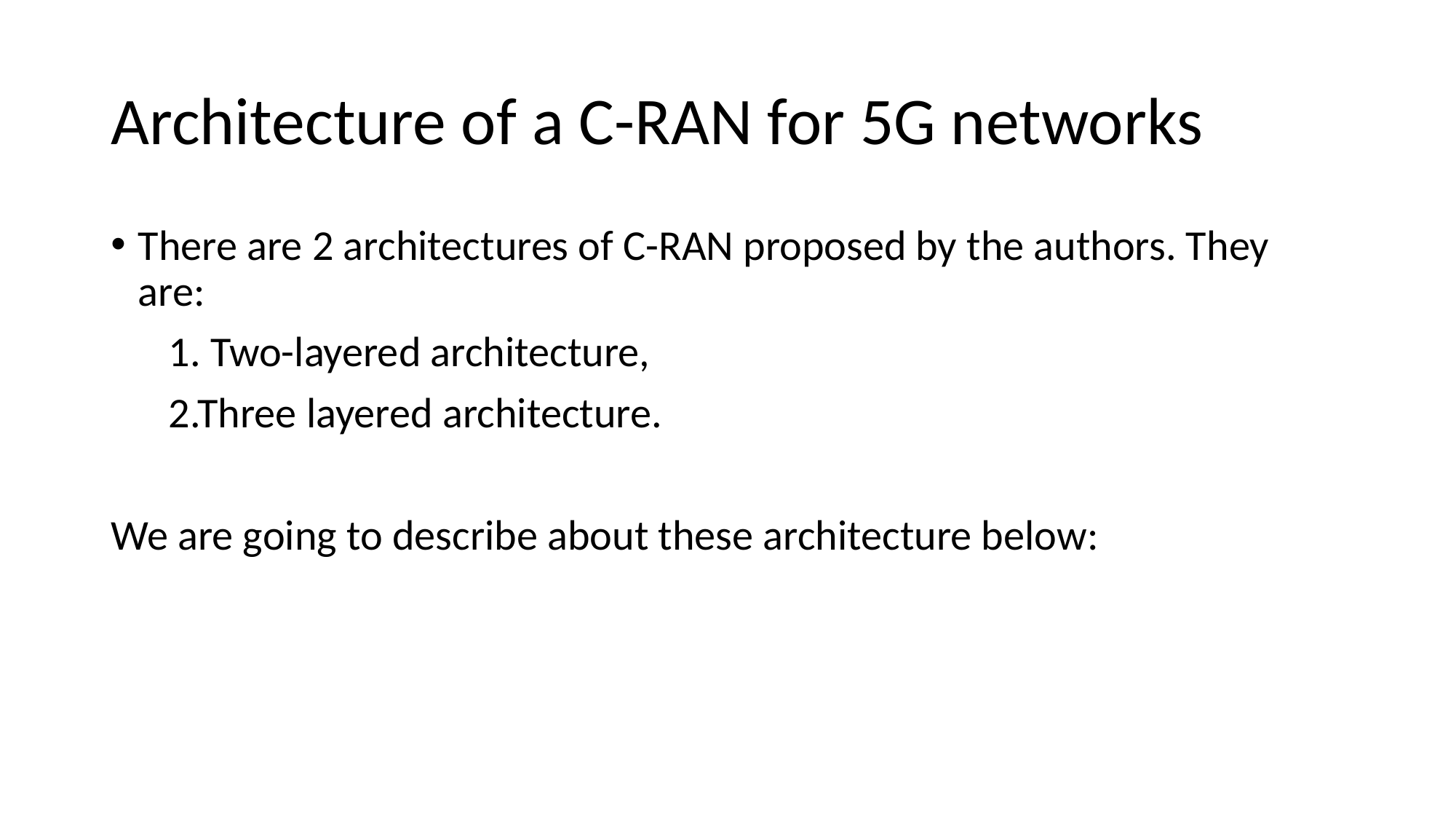

# Architecture of a C-RAN for 5G networks
There are 2 architectures of C-RAN proposed by the authors. They are:
      1. Two-layered architecture,
      2.Three layered architecture.

We are going to describe about these architecture below: